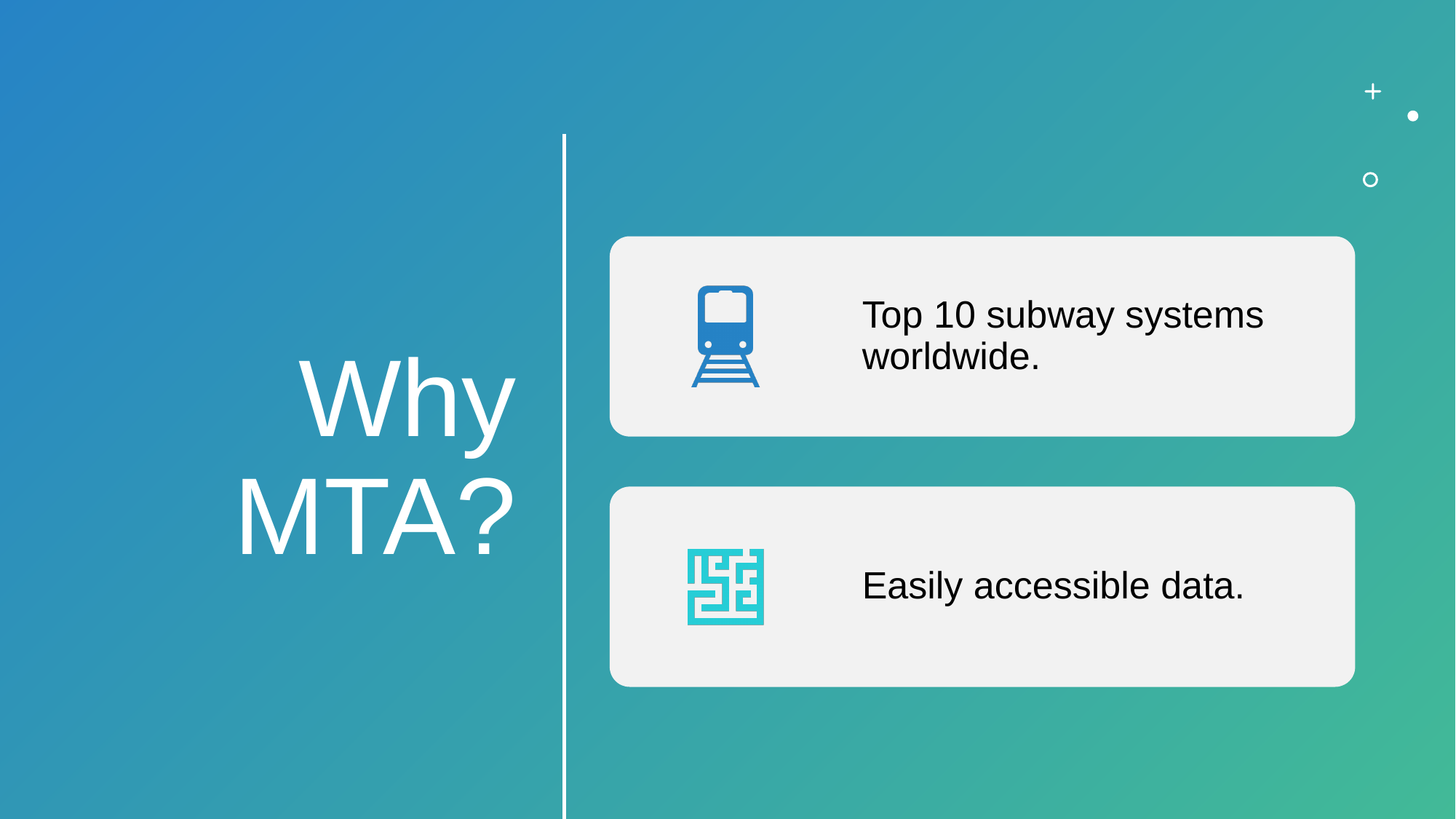

# Why MTA?
Top 10 subway systems worldwide.
Easily accessible data.